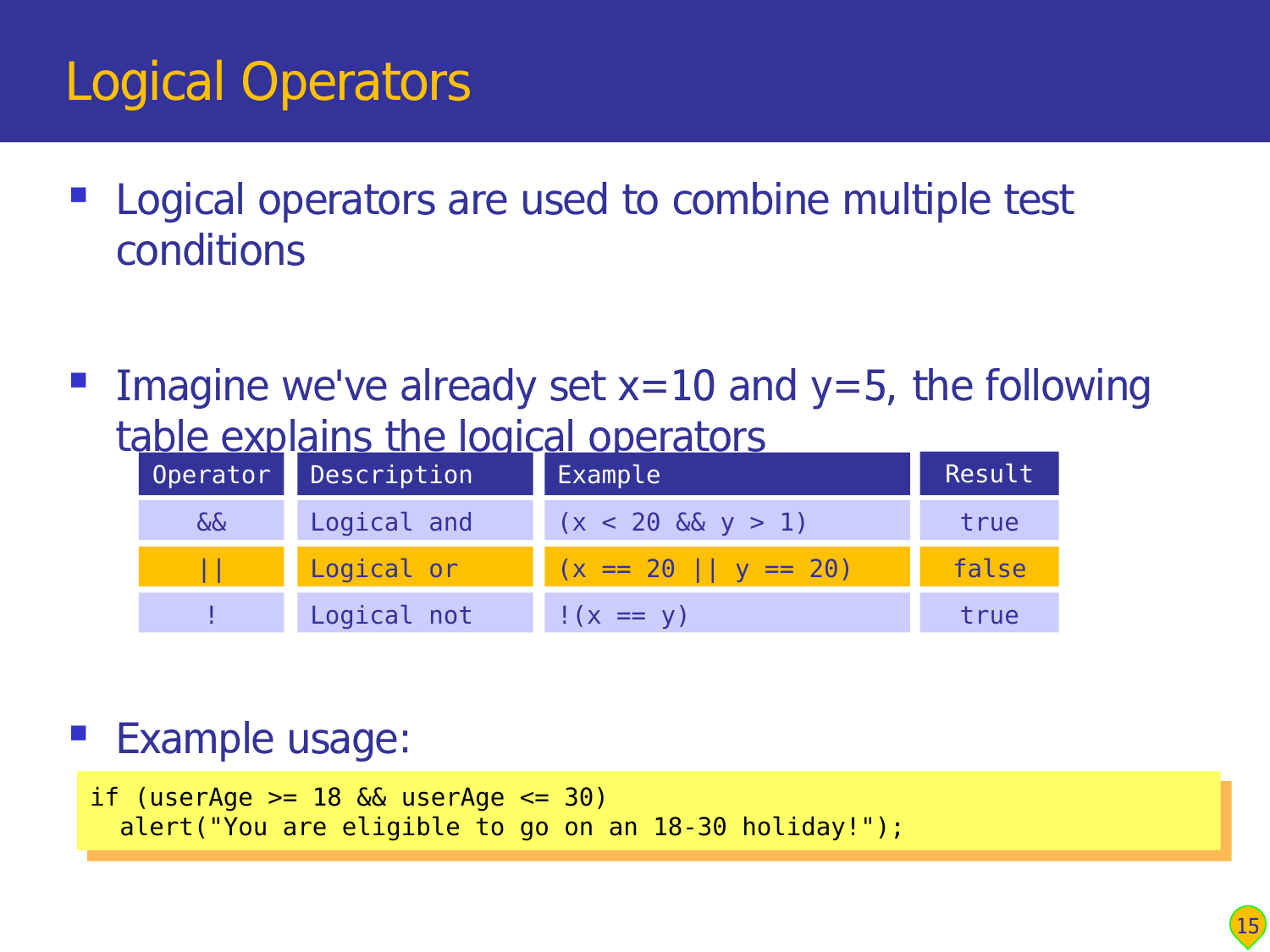

# Logical Operators
Logical operators are used to combine multiple test conditions

Imagine we've already set x=10 and y=5, the following table explains the logical operators

Example usage:
Result
Operator
Description
Example
&&
Logical and
(x < 20 && y > 1)
true
||
Logical or
(x == 20 || y == 20)
false
!
Logical not
!(x == y)
true
if (userAge >= 18 && userAge <= 30)
  alert("You are eligible to go on an 18-30 holiday!");
15